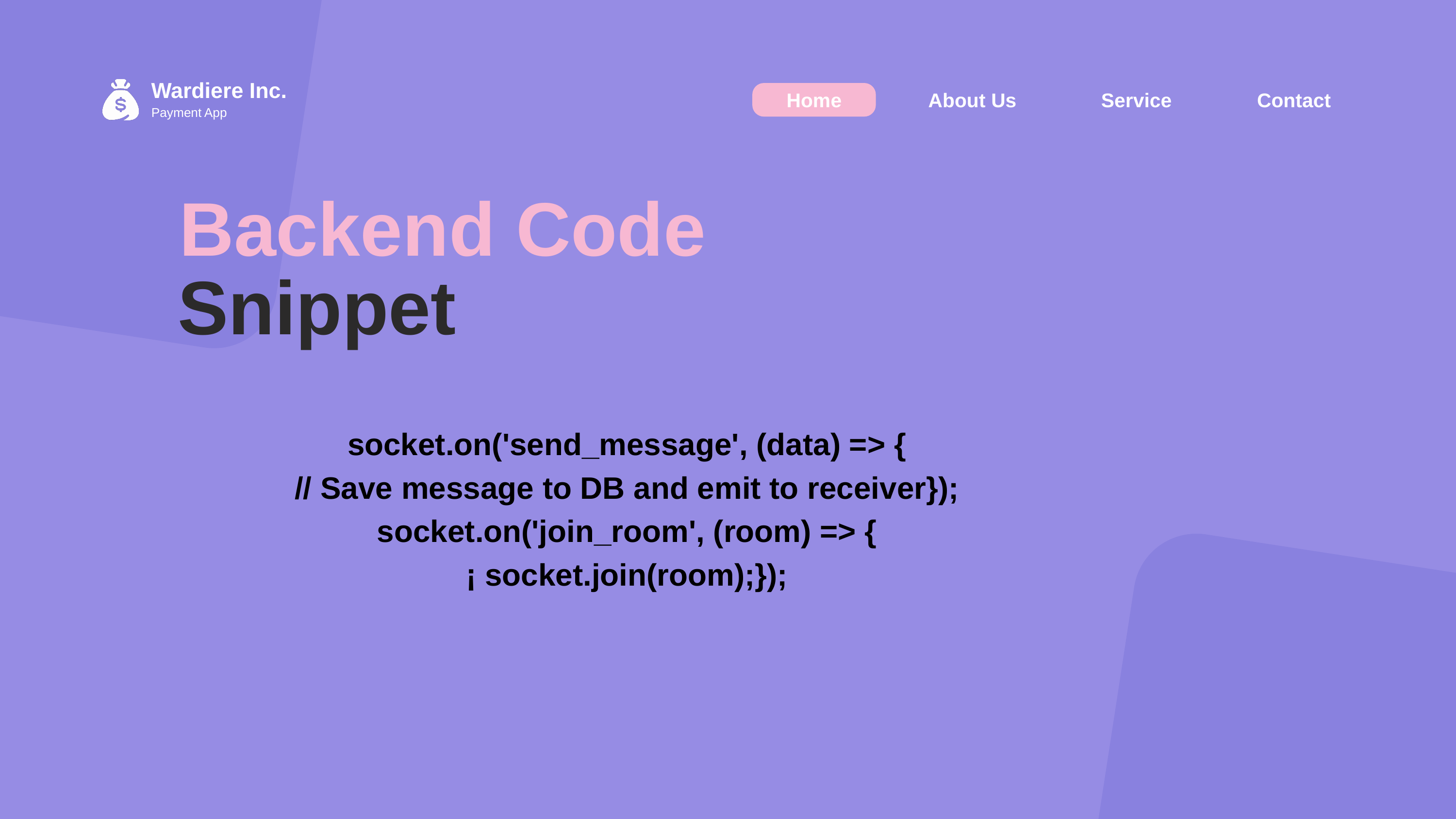

Wardiere Inc.

Home
About Us
Service
Contact
Payment App
Backend Code
Snippet
socket.on('send_message', (data) => {
// Save message to DB and emit to receiver});
socket.on('join_room', (room) => {
¡ socket.join(room);});